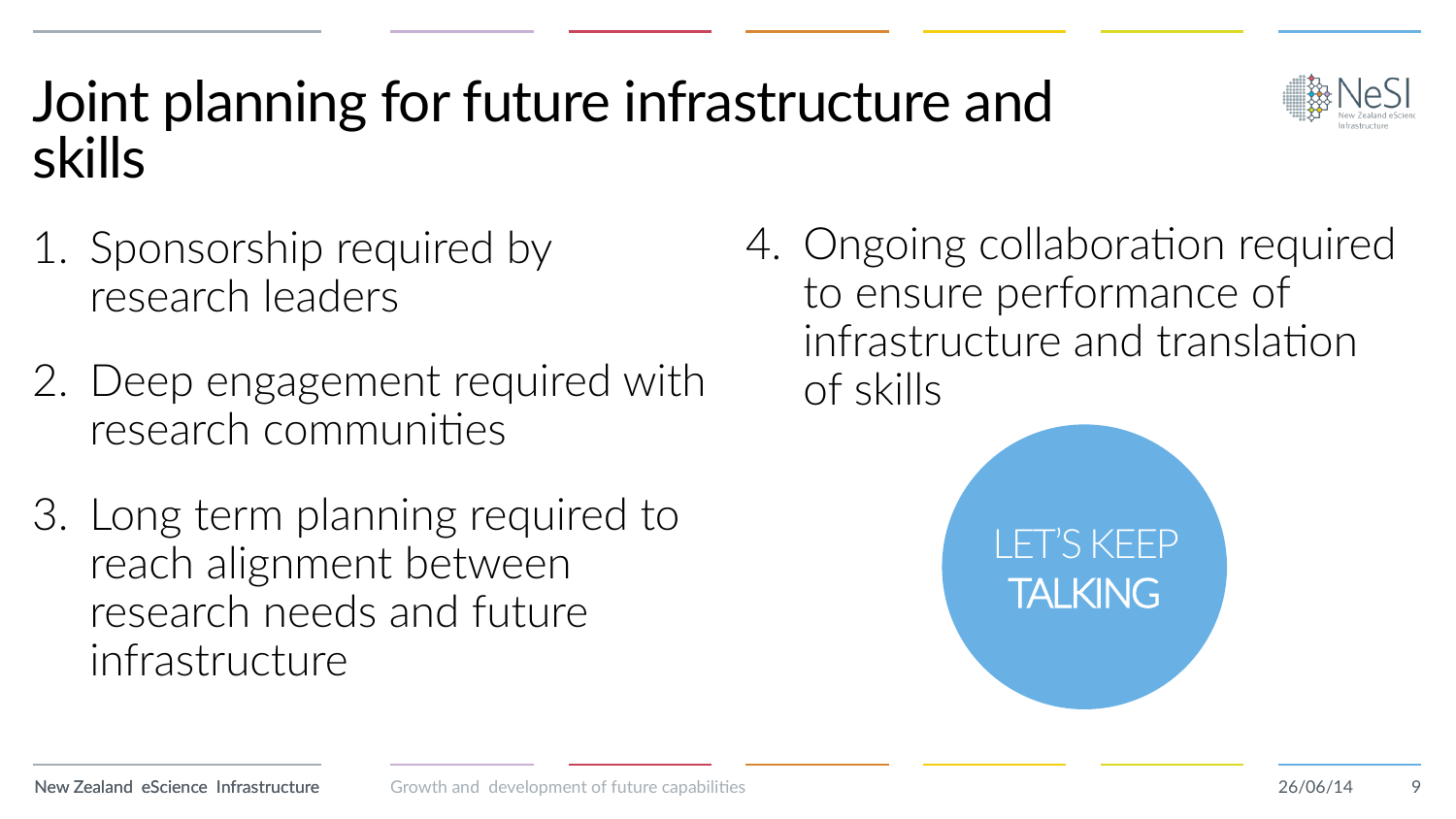

# Joint planning for future infrastructure and skills
Ongoing collaboration required to ensure performance of
infrastructure and translation
of skills

Sponsorship required by research leaders
Deep engagement required with research communities
Long term planning required to reach alignment between research needs and future infrastructure
LET’S KEEP TALKING
Growth and  development of future capabilities
26/06/14
9